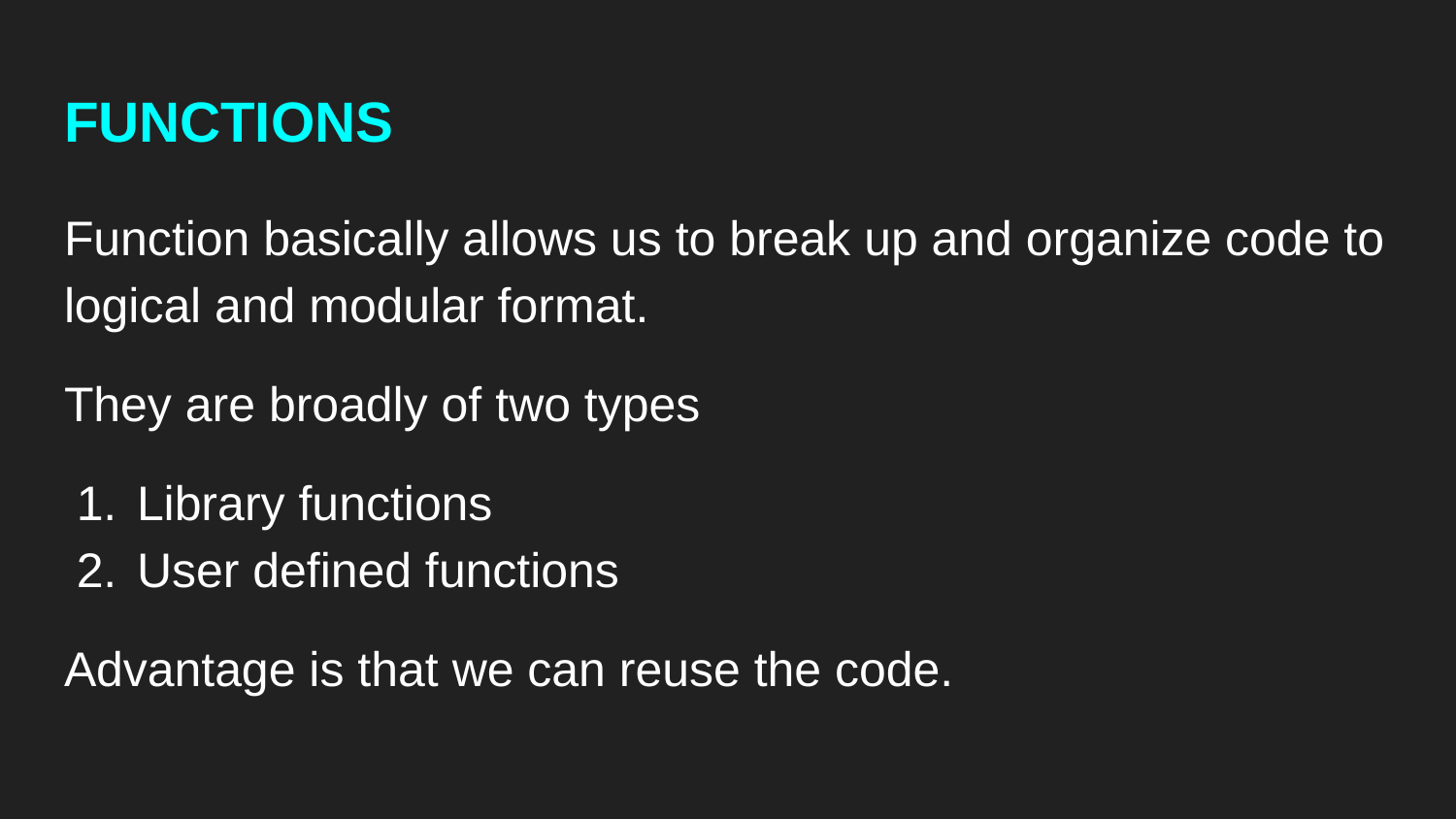

# FUNCTIONS
Function basically allows us to break up and organize code to logical and modular format.
They are broadly of two types
Library functions
User defined functions
Advantage is that we can reuse the code.